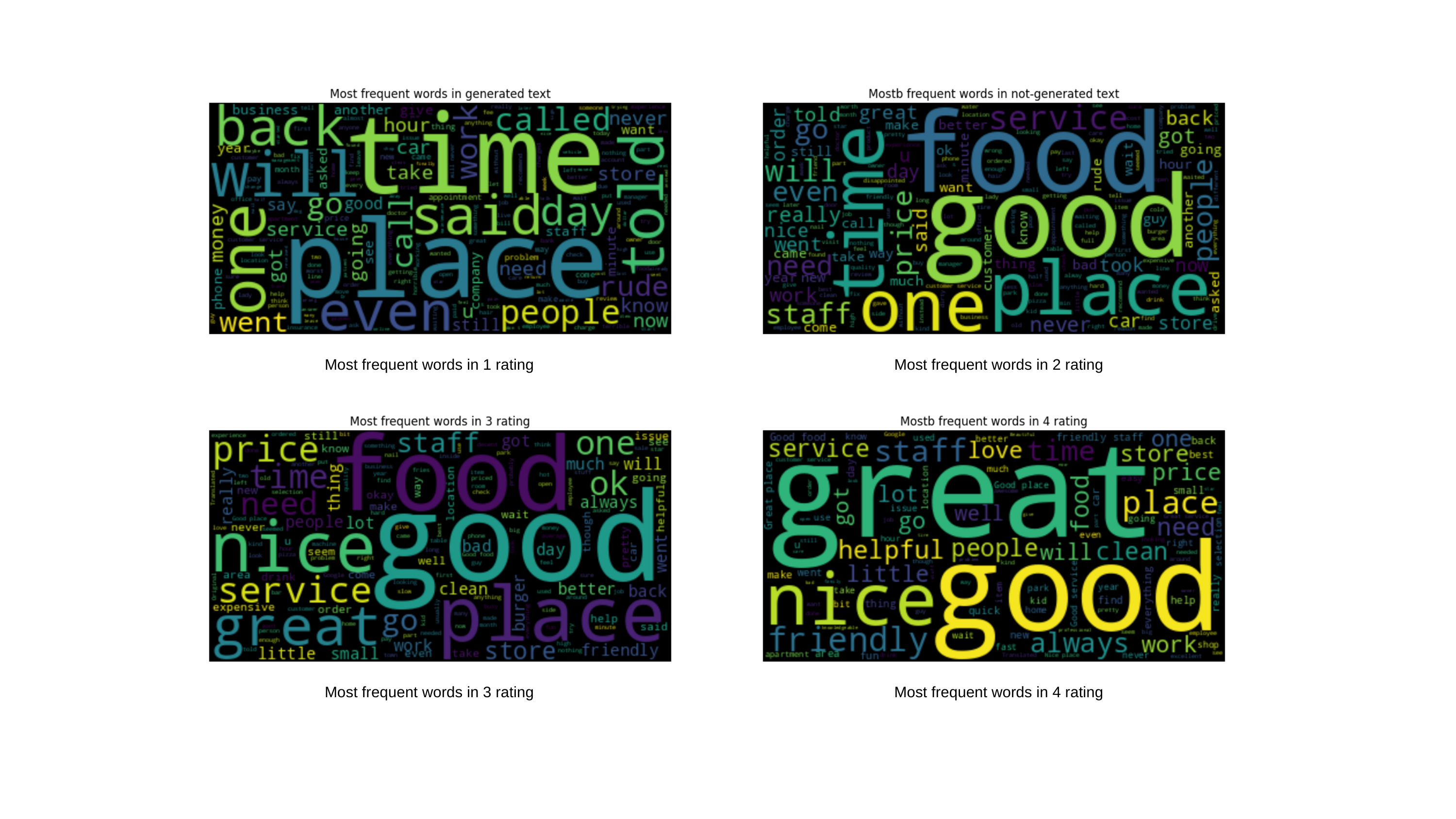

Most frequent words in 1 rating
Most frequent words in 2 rating

Most frequent words in 3 rating
Most frequent words in 4 rating